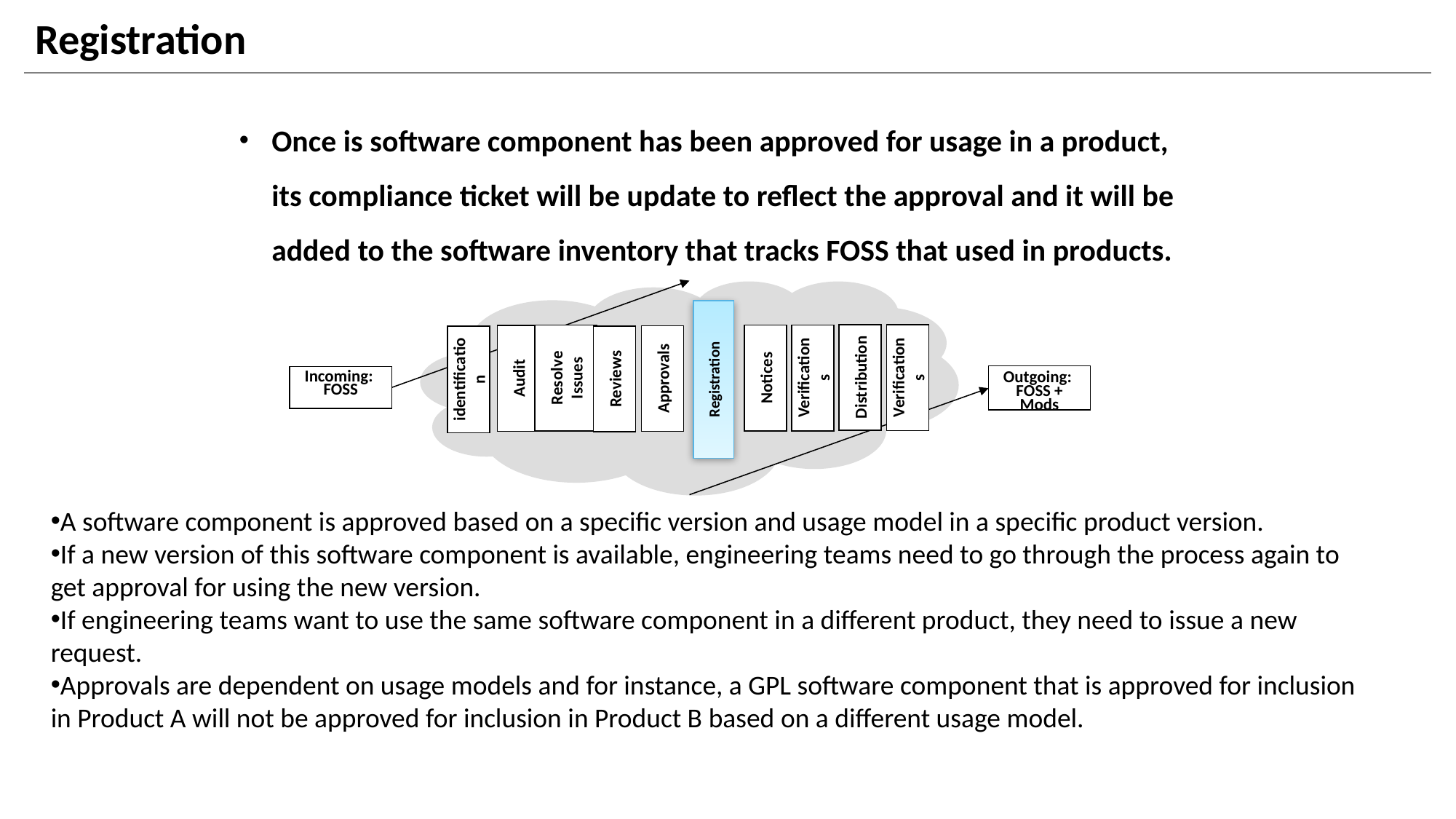

# Registration
Once is software component has been approved for usage in a product, its compliance ticket will be update to reflect the approval and it will be added to the software inventory that tracks FOSS that used in products.

Registration
Distribution
Verifications
Resolve Issues
Notices
Verifications
Audit
Approvals
identification
Reviews
Incoming:
FOSS
Outgoing:
FOSS + Mods
A software component is approved based on a specific version and usage model in a specific product version.
If a new version of this software component is available, engineering teams need to go through the process again to get approval for using the new version.
If engineering teams want to use the same software component in a different product, they need to issue a new request.
Approvals are dependent on usage models and for instance, a GPL software component that is approved for inclusion in Product A will not be approved for inclusion in Product B based on a different usage model.